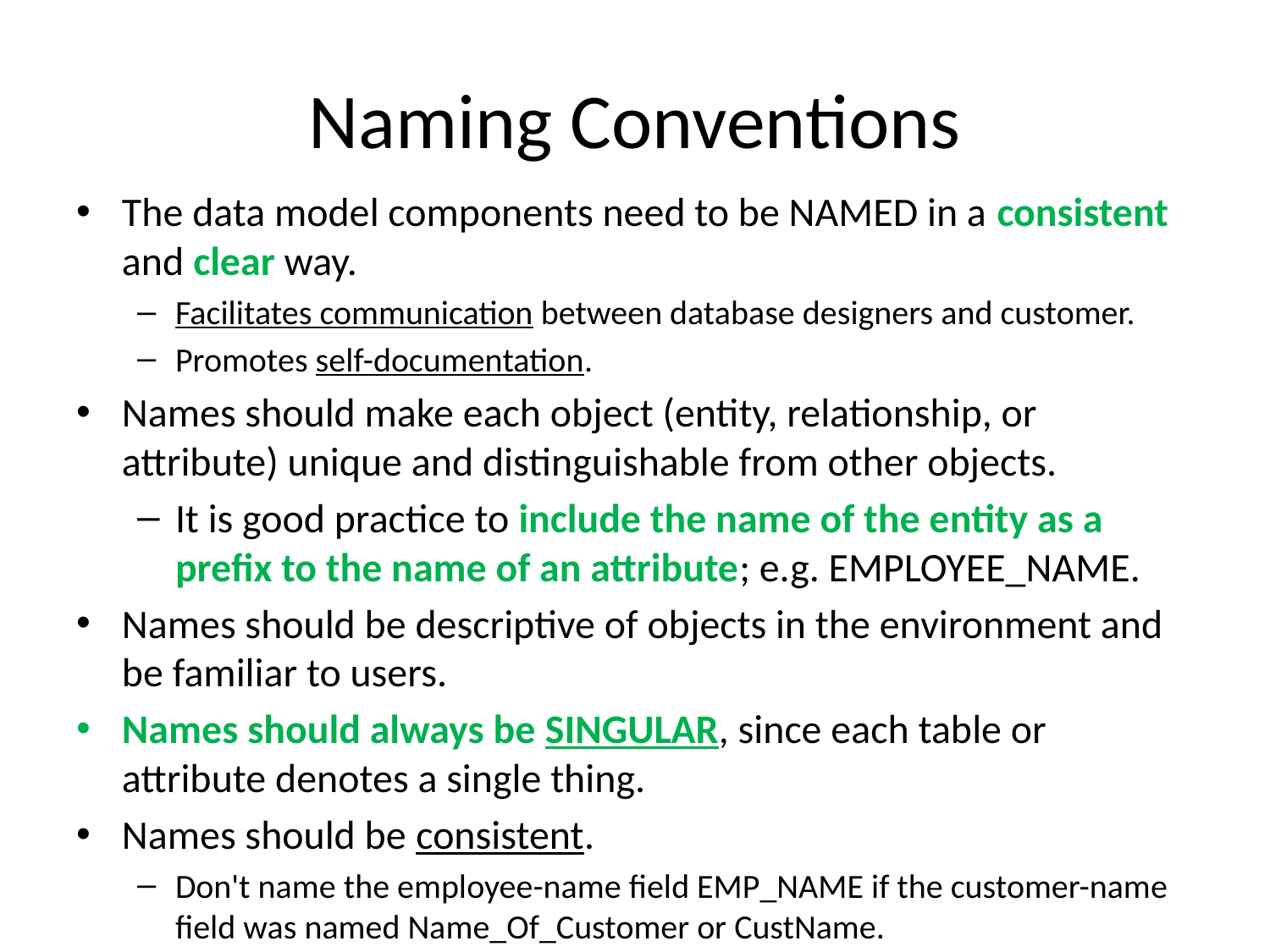

# Naming Conventions
The data model components need to be NAMED in a consistent and clear way.
Facilitates communication between database designers and customer.
Promotes self-documentation.
Names should make each object (entity, relationship, or attribute) unique and distinguishable from other objects.
It is good practice to include the name of the entity as a prefix to the name of an attribute; e.g. EMPLOYEE_NAME.
Names should be descriptive of objects in the environment and be familiar to users.
Names should always be SINGULAR, since each table or attribute denotes a single thing.
Names should be consistent.
Don't name the employee-name field EMP_NAME if the customer-name field was named Name_Of_Customer or CustName.